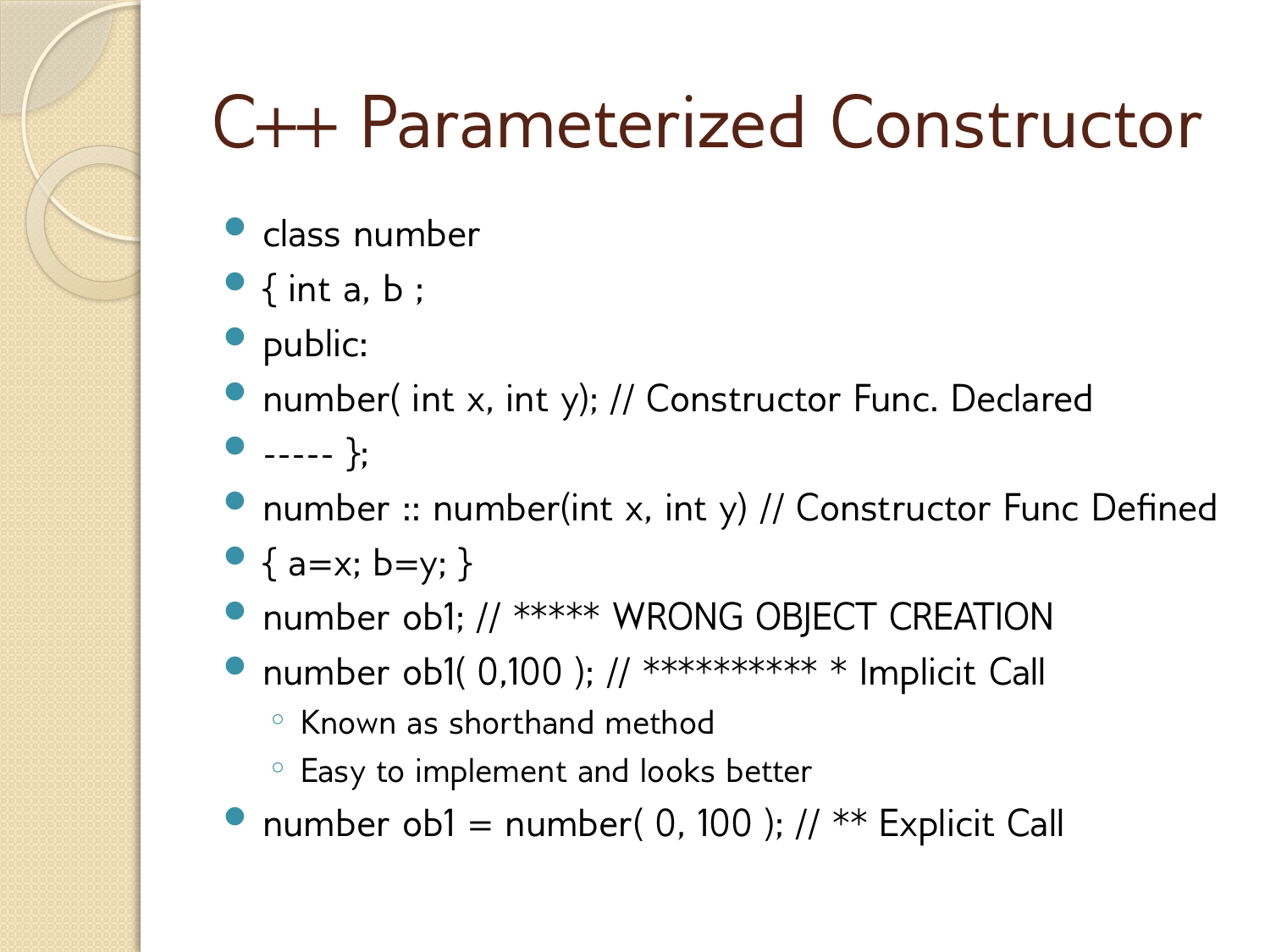

# C++ Parameterized Constructor
class number
{ int a, b ;
public:
number( int x, int y); // Constructor Func. Declared
----- };
number :: number(int x, int y) // Constructor Func Defined
{ a=x; b=y; }
number ob1; // ***** WRONG OBJECT CREATION
number ob1( 0,100 ); // ********** * Implicit Call
Known as shorthand method
Easy to implement and looks better
number ob1 = number( 0, 100 ); // ** Explicit Call